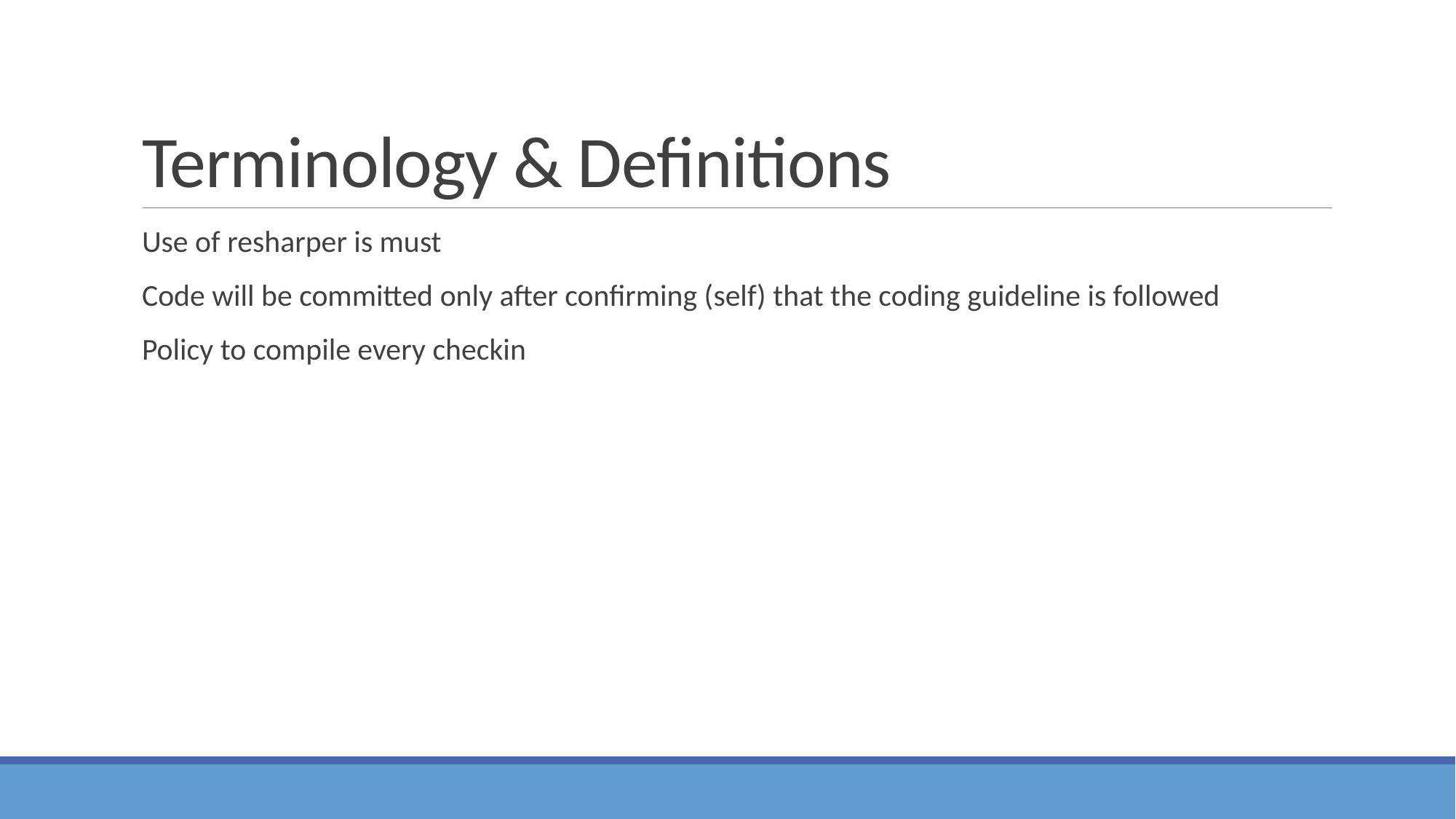

# Terminology & Definitions
Use of resharper is must
Code will be committed only after confirming (self) that the coding guideline is followed
Policy to compile every checkin